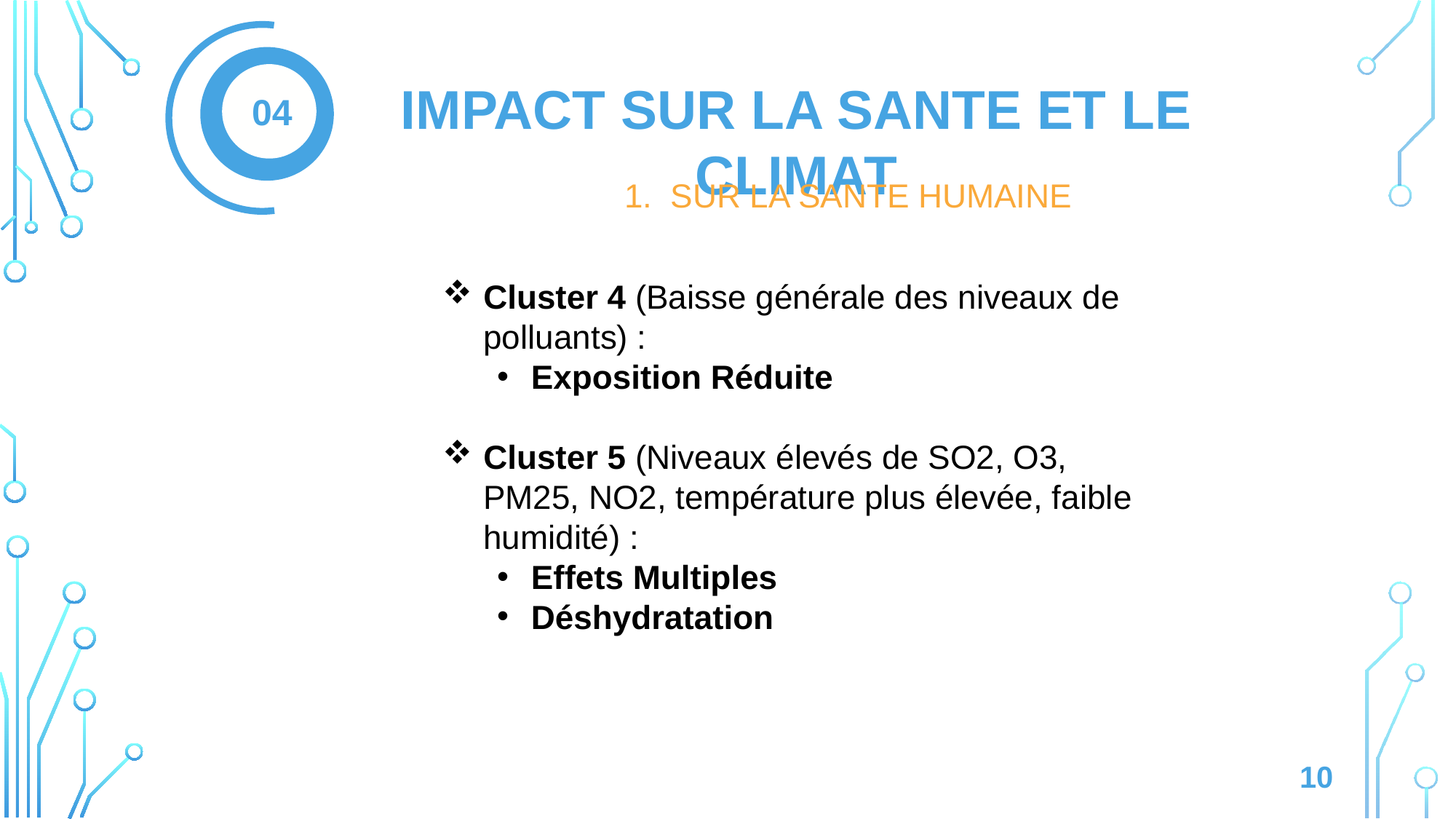

IMPACT SUR LA SANTE ET LE CLIMAT
04
1.  SUR LA SANTE HUMAINE

Cluster 4 (Baisse générale des niveaux de polluants) :
Exposition Réduite

Cluster 5 (Niveaux élevés de SO2, O3, PM25, NO2, température plus élevée, faible humidité) :
Effets Multiples
Déshydratation

10